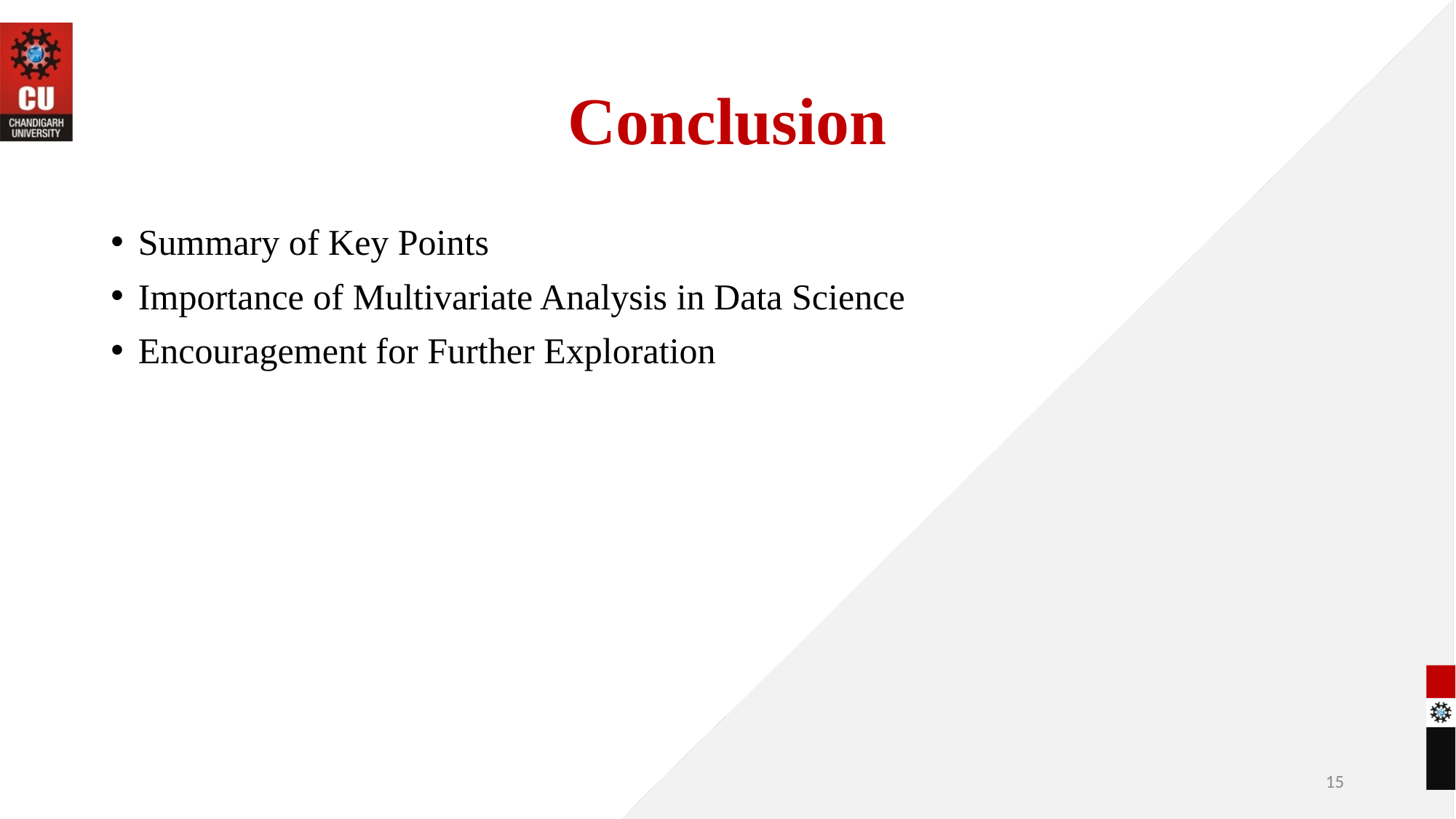

# Conclusion
Summary of Key Points
Importance of Multivariate Analysis in Data Science
Encouragement for Further Exploration

15